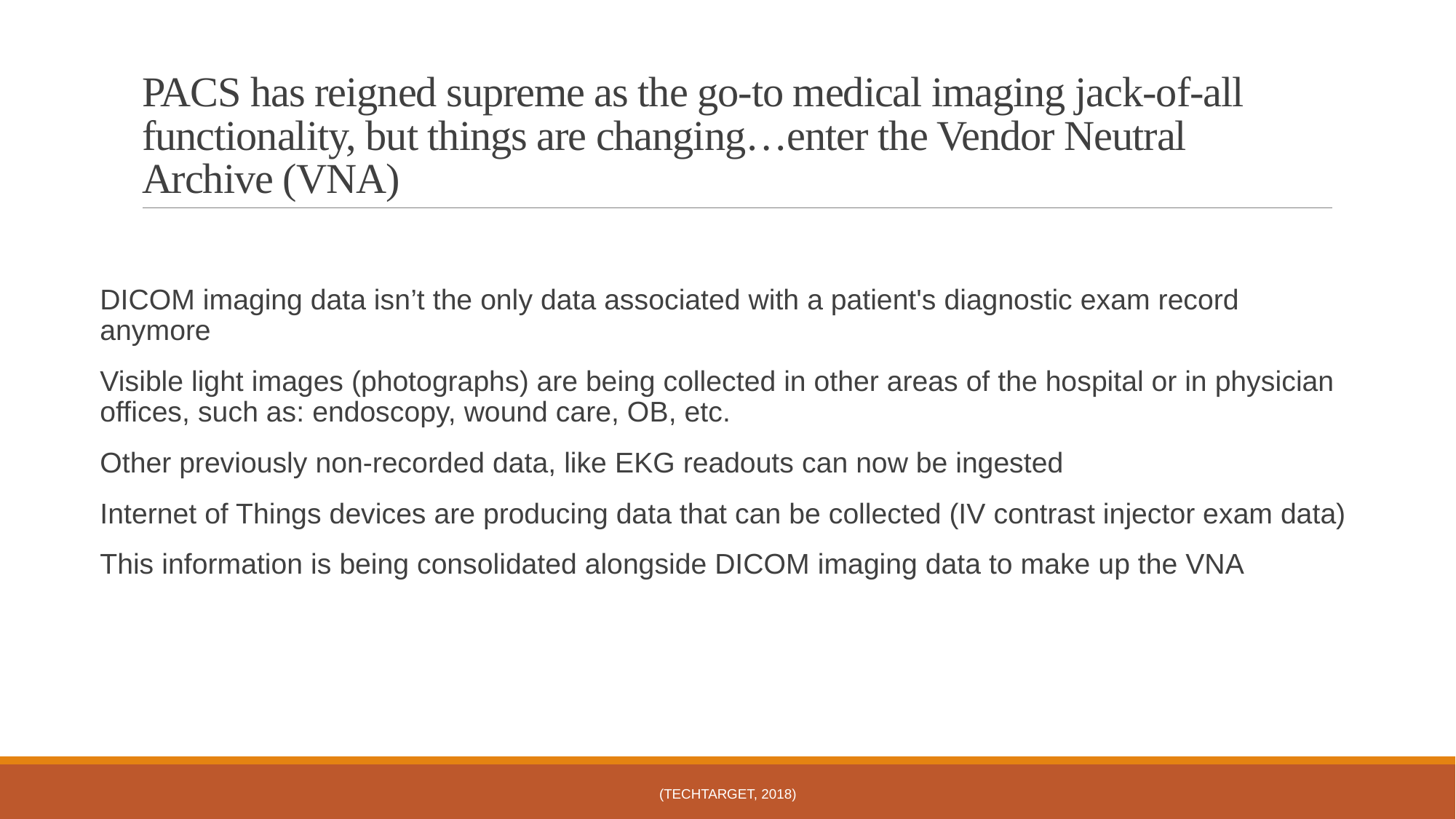

# PACS has reigned supreme as the go-to medical imaging jack-of-all functionality, but things are changing…enter the Vendor Neutral Archive (VNA)
DICOM imaging data isn’t the only data associated with a patient's diagnostic exam record anymore
Visible light images (photographs) are being collected in other areas of the hospital or in physician offices, such as: endoscopy, wound care, OB, etc.
Other previously non-recorded data, like EKG readouts can now be ingested
Internet of Things devices are producing data that can be collected (IV contrast injector exam data)
This information is being consolidated alongside DICOM imaging data to make up the VNA
(TechTarget, 2018)